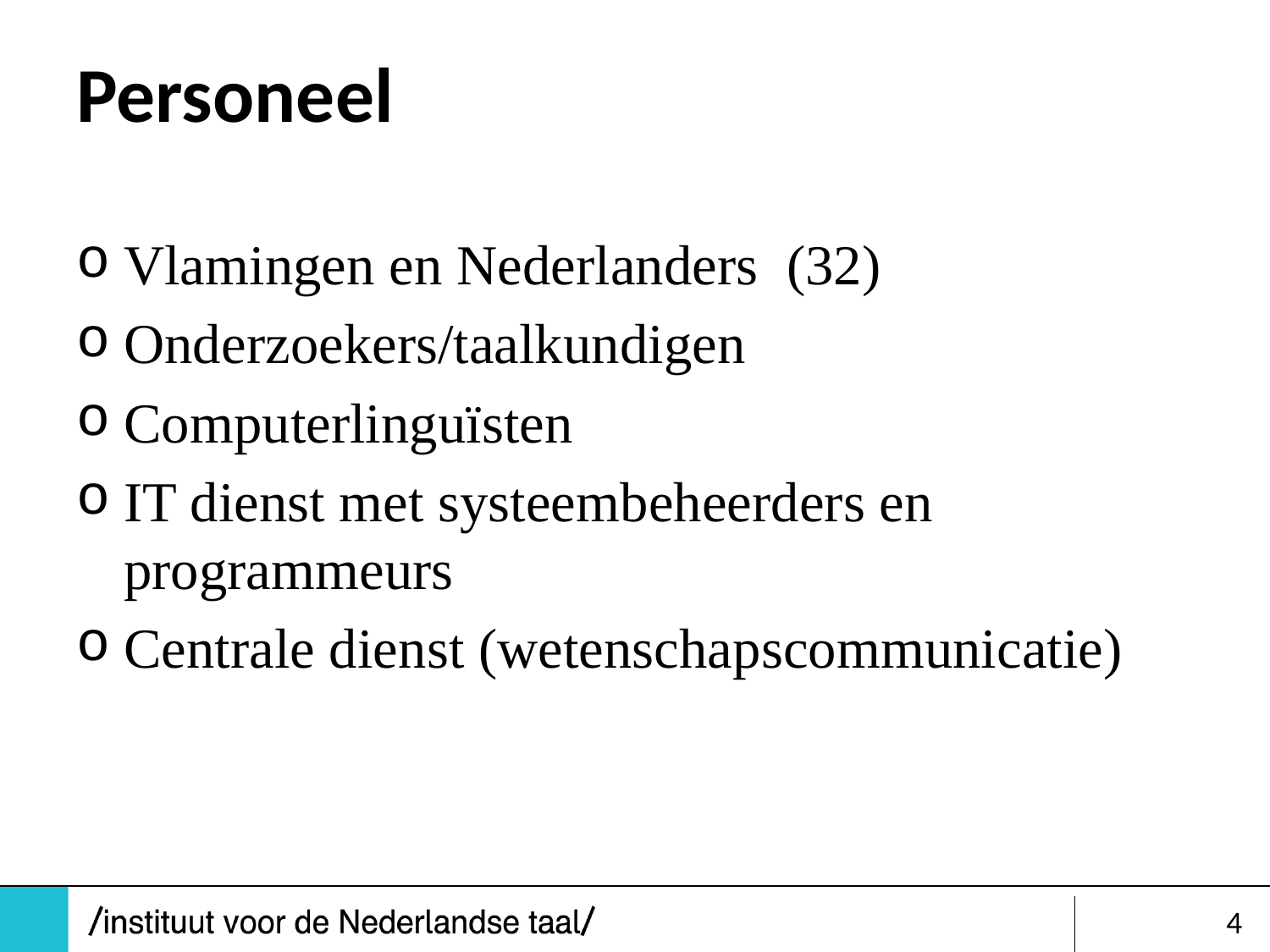

# Personeel
Vlamingen en Nederlanders  (32)
Onderzoekers/taalkundigen
Computerlinguïsten
IT dienst met systeembeheerders en programmeurs
Centrale dienst (wetenschapscommunicatie)
4